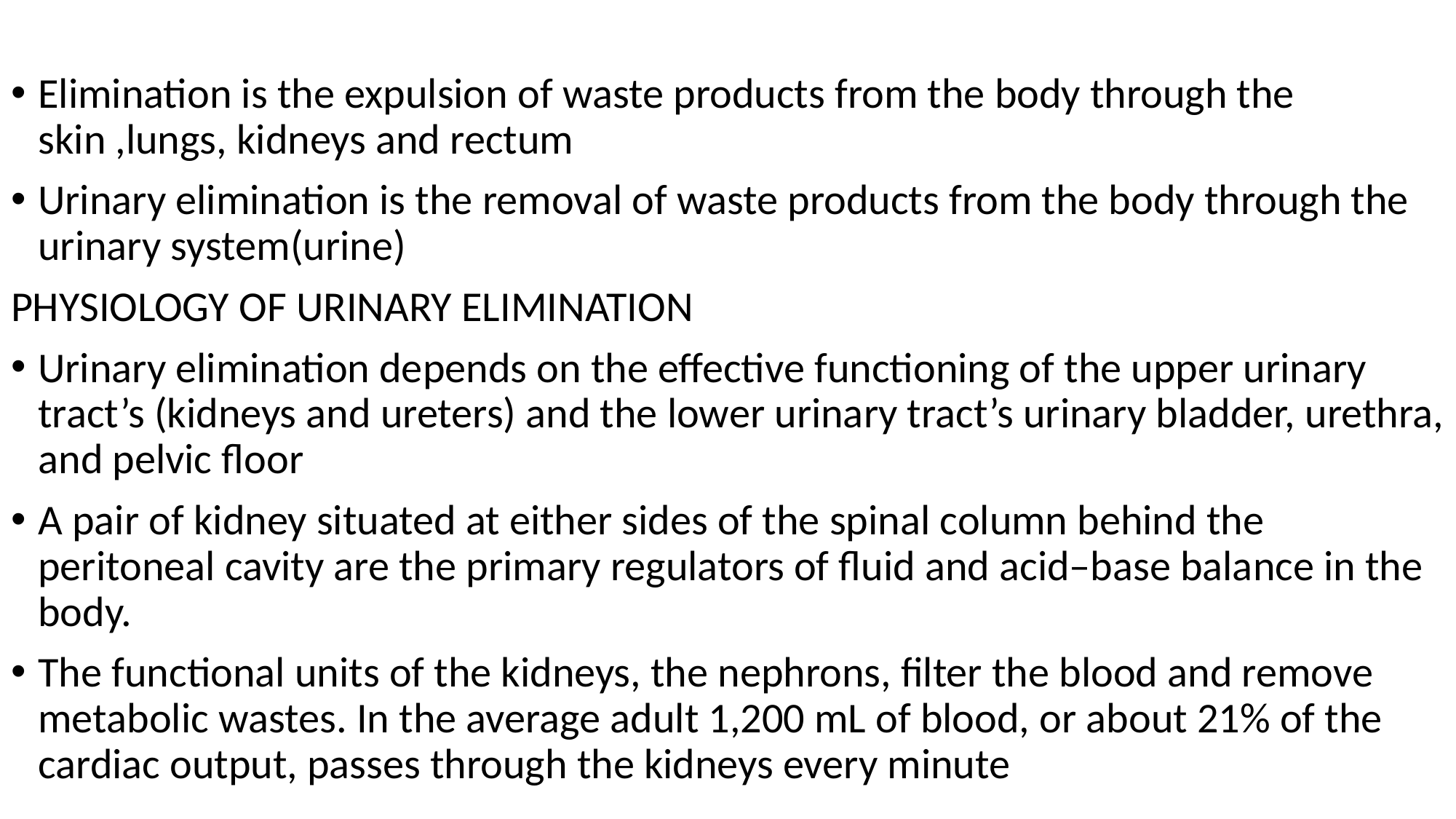

Elimination is the expulsion of waste products from the body through the skin ,lungs, kidneys and rectum
Urinary elimination is the removal of waste products from the body through the urinary system(urine)
PHYSIOLOGY OF URINARY ELIMINATION
Urinary elimination depends on the effective functioning of the upper urinary tract’s (kidneys and ureters) and the lower urinary tract’s urinary bladder, urethra, and pelvic floor
A pair of kidney situated at either sides of the spinal column behind the peritoneal cavity are the primary regulators of fluid and acid–base balance in the body.
The functional units of the kidneys, the nephrons, filter the blood and remove metabolic wastes. In the average adult 1,200 mL of blood, or about 21% of the cardiac output, passes through the kidneys every minute